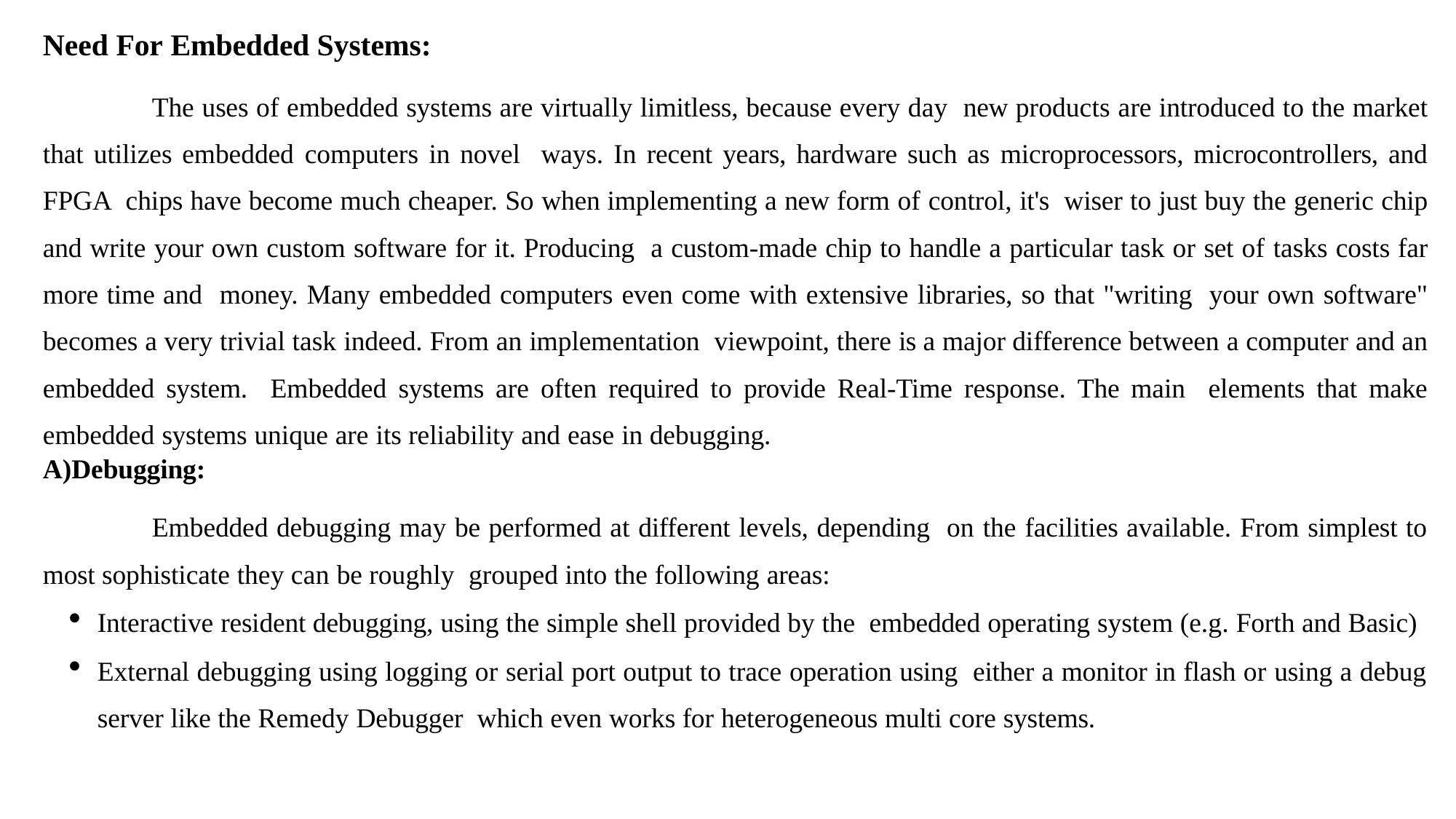

Need For Embedded Systems:
The uses of embedded systems are virtually limitless, because every day  new products are introduced to the market that utilizes embedded computers in novel  ways. In recent years, hardware such as microprocessors, microcontrollers, and FPGA  chips have become much cheaper. So when implementing a new form of control, it's  wiser to just buy the generic chip and write your own custom software for it. Producing  a custom-made chip to handle a particular task or set of tasks costs far more time and  money. Many embedded computers even come with extensive libraries, so that "writing  your own software" becomes a very trivial task indeed. From an implementation  viewpoint, there is a major difference between a computer and an embedded system.  Embedded systems are often required to provide Real-Time response. The main  elements that make embedded systems unique are its reliability and ease in debugging.
Debugging:
Embedded debugging may be performed at different levels, depending  on the facilities available. From simplest to most sophisticate they can be roughly  grouped into the following areas:
Interactive resident debugging, using the simple shell provided by the  embedded operating system (e.g. Forth and Basic)
External debugging using logging or serial port output to trace operation using  either a monitor in flash or using a debug server like the Remedy Debugger  which even works for heterogeneous multi core systems.